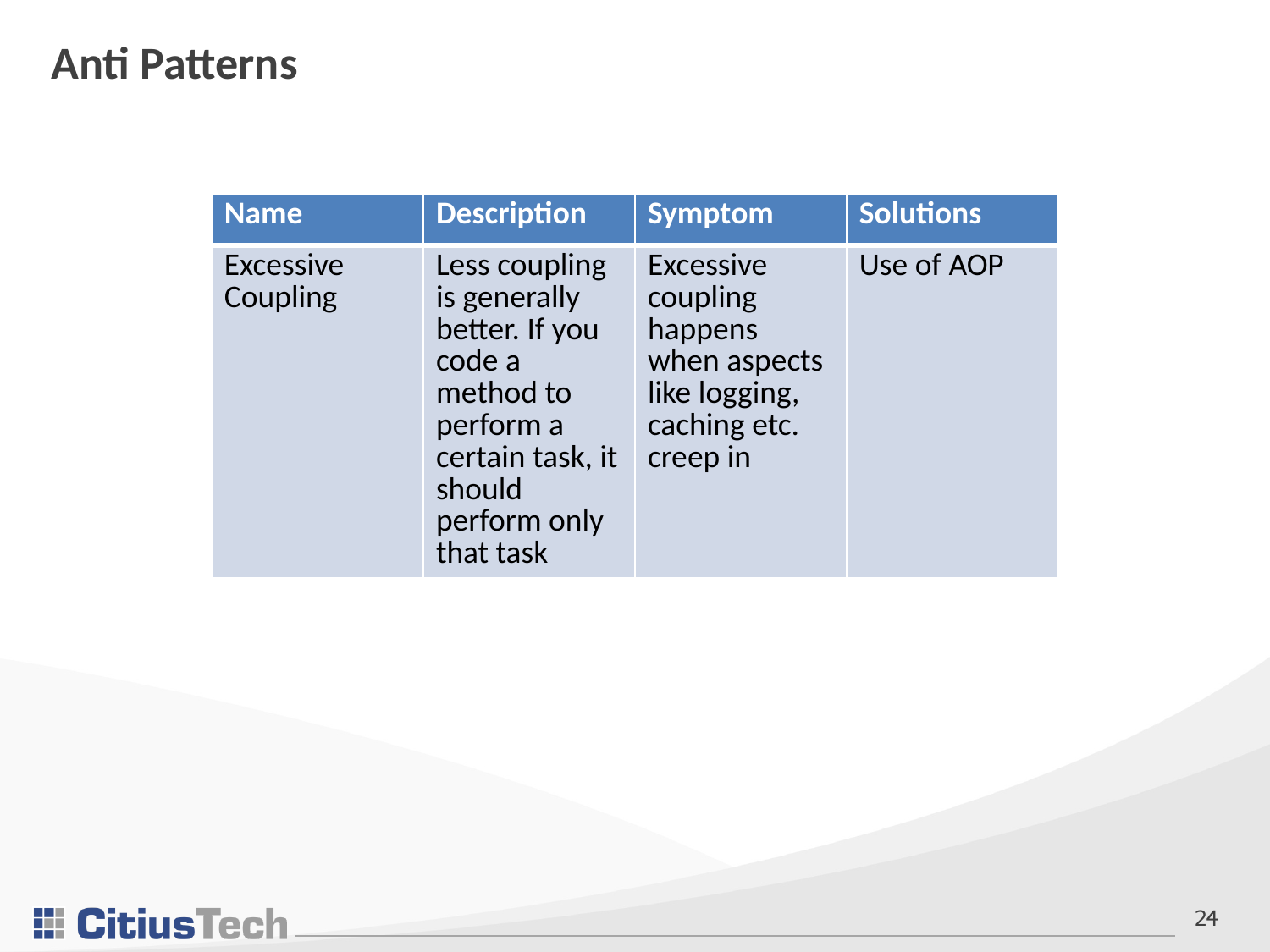

# Anti Patterns

| Name | Description | Symptom | Solutions |
| --- | --- | --- | --- |
| Excessive Coupling | Less coupling is generally better. If you code a method to perform a certain task, it should perform only that task | Excessive coupling happens when aspects like logging, caching etc. creep in | Use of AOP |